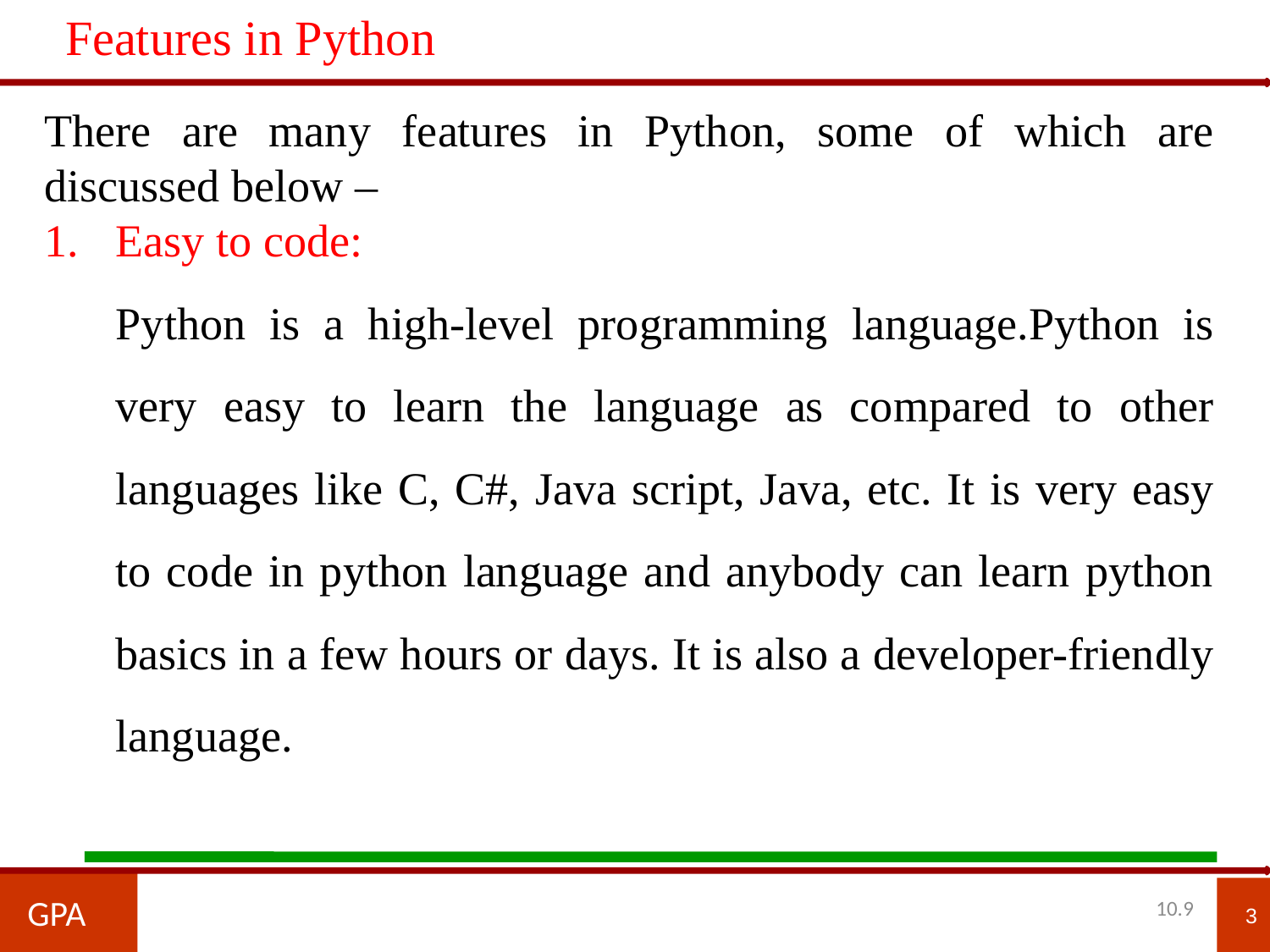

Features in Python

There are many features in Python, some of which are discussed below –
Easy to code:
	Python is a high-level programming language.Python is very easy to learn the language as compared to other languages like C, C#, Java script, Java, etc. It is very easy to code in python language and anybody can learn python basics in a few hours or days. It is also a developer-friendly language.

GPA
3
10.9